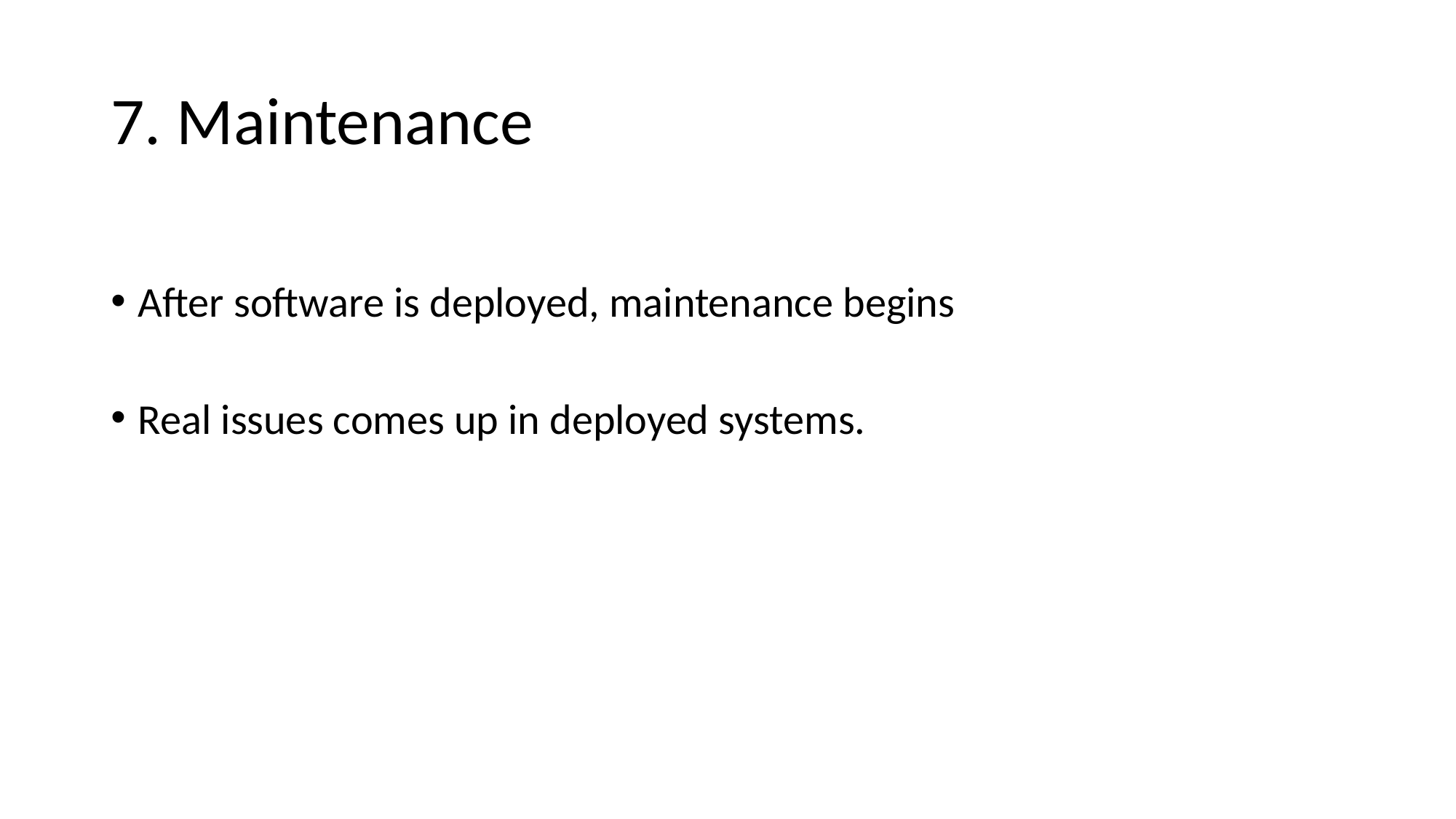

# 7. Maintenance
After software is deployed, maintenance begins
Real issues comes up in deployed systems.